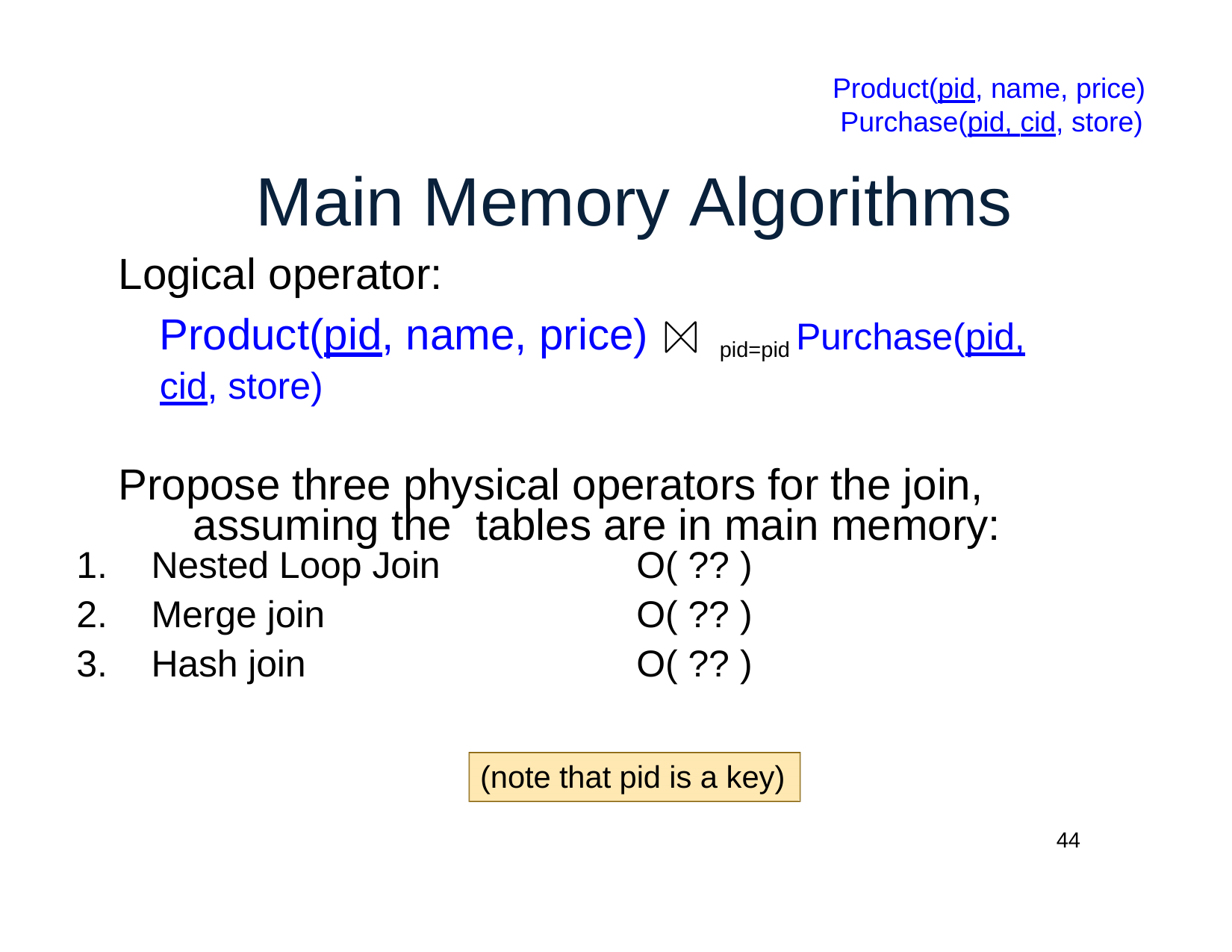

Product(pid, name, price)  Purchase(pid, cid, store)
# Main Memory Algorithms
Logical operator:
Product(pid, name, price) ⨝	pid=pid Purchase(pid, cid, store)

Propose three physical operators for the join, assuming the  tables are in main memory:
Nested Loop Join
Merge join
Hash join
O( ?? )
O( ?? )
O( ?? )

(note that pid is a key)
44